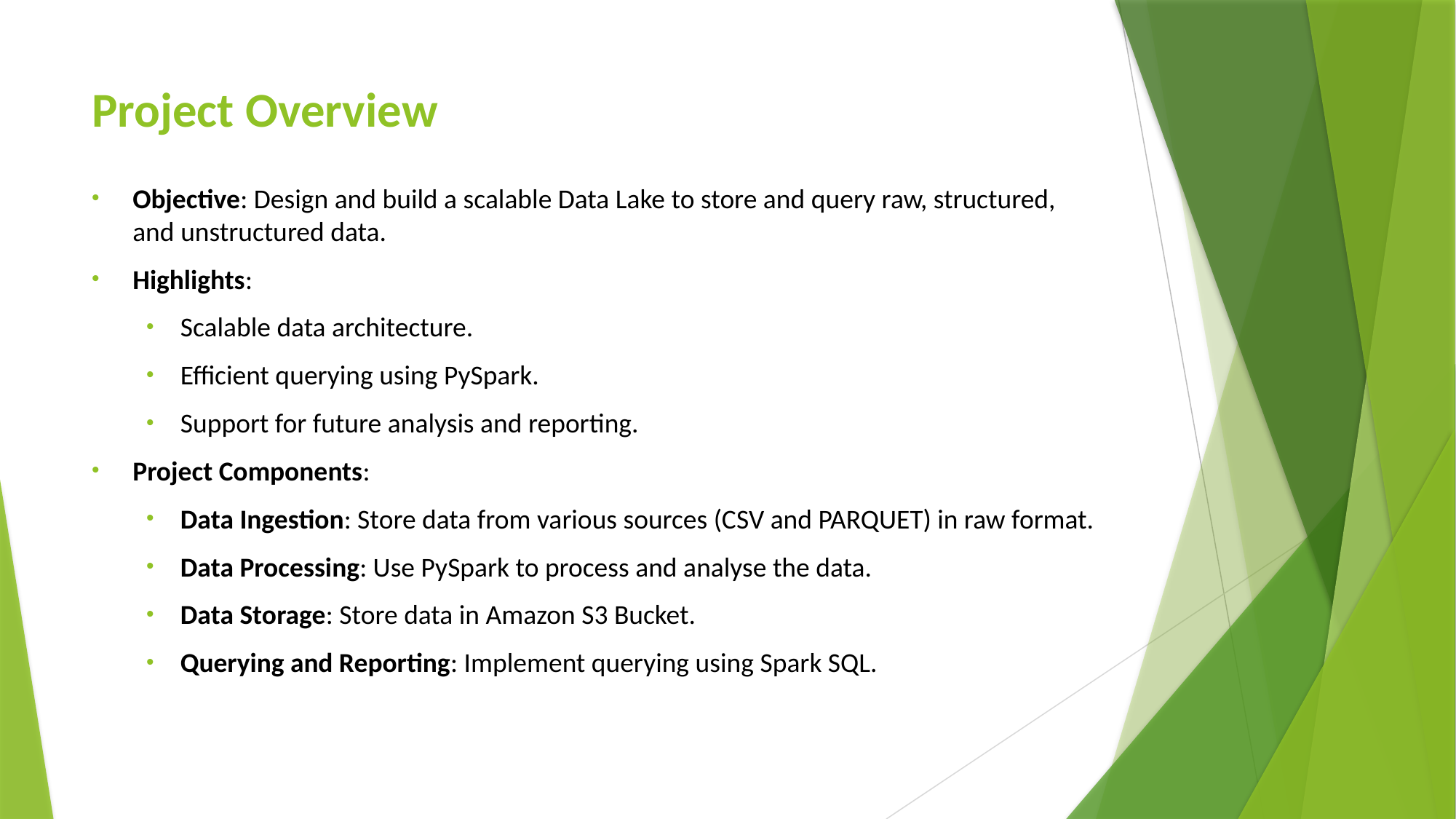

# Project Overview
Objective: Design and build a scalable Data Lake to store and query raw, structured, and unstructured data.
Highlights:
Scalable data architecture.
Efficient querying using PySpark.
Support for future analysis and reporting.
Project Components:
Data Ingestion: Store data from various sources (CSV and PARQUET) in raw format.
Data Processing: Use PySpark to process and analyse the data.
Data Storage: Store data in Amazon S3 Bucket.
Querying and Reporting: Implement querying using Spark SQL.